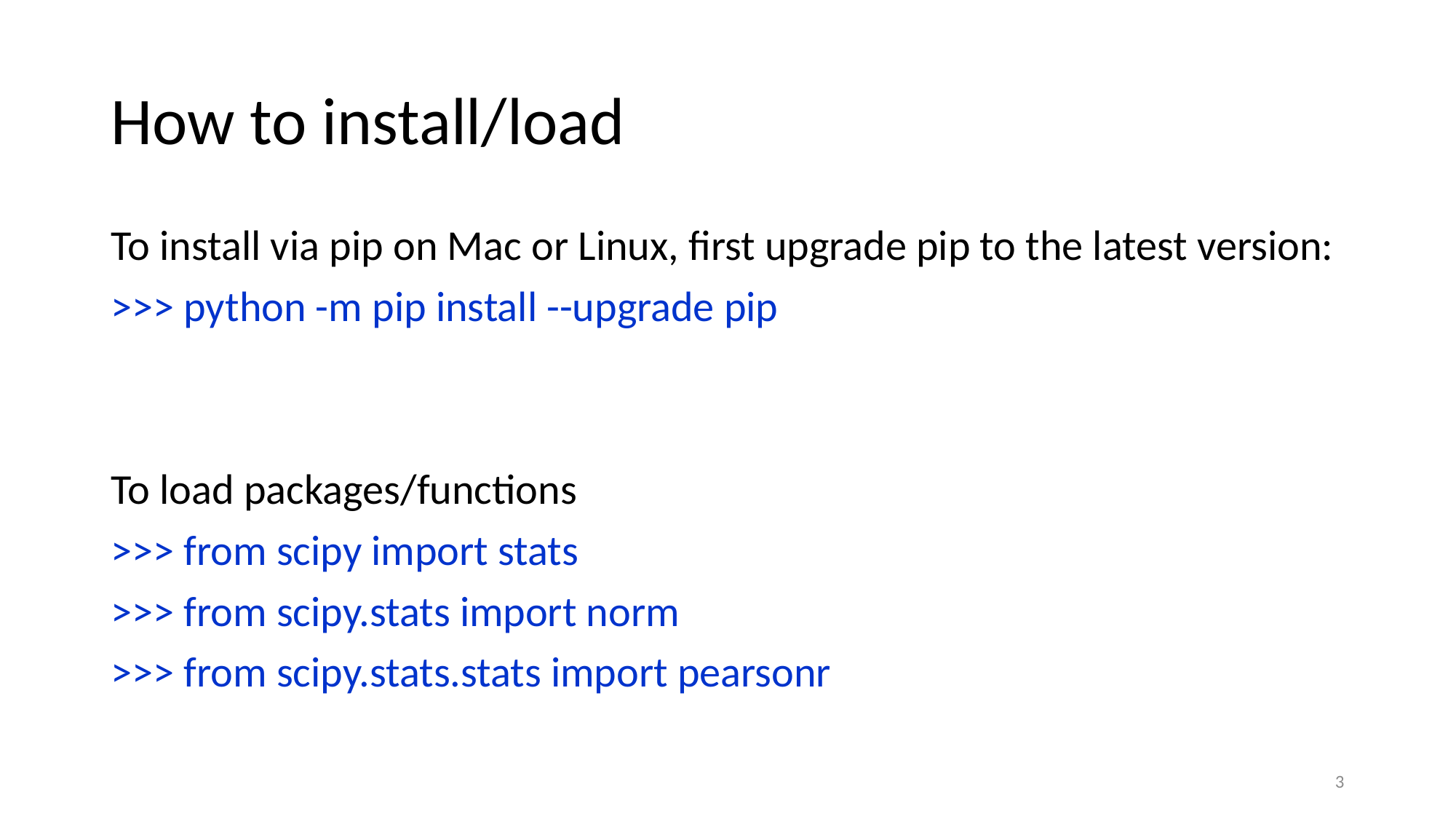

# How to install/load
To install via pip on Mac or Linux, first upgrade pip to the latest version:
>>> python -m pip install --upgrade pip

To load packages/functions
>>> from scipy import stats
>>> from scipy.stats import norm
>>> from scipy.stats.stats import pearsonr
3